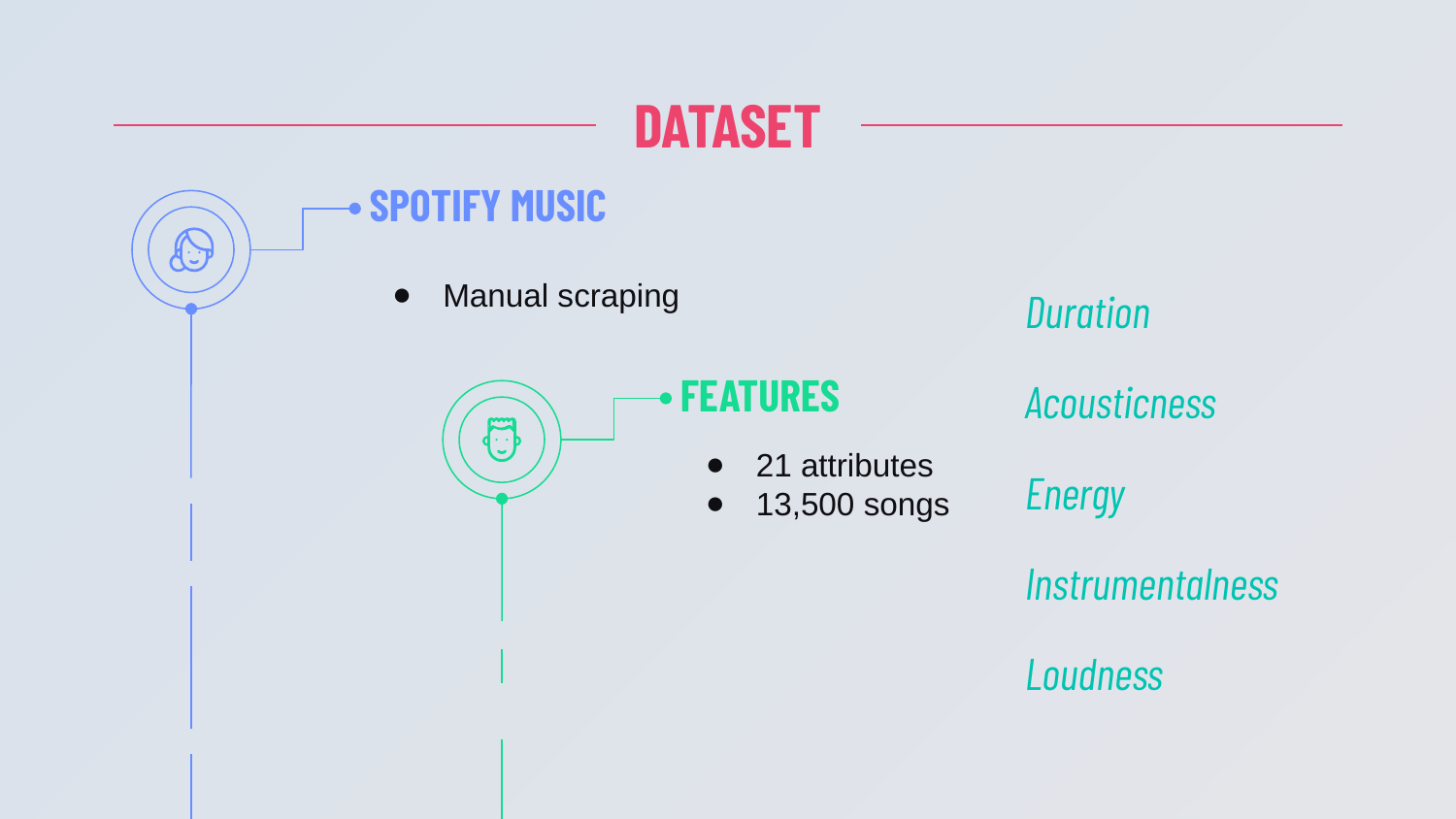

# DATASET
SPOTIFY MUSIC

Manual scraping
Duration

Acousticness

Energy

Instrumentalness

Loudness
FEATURES

21 attributes
13,500 songs